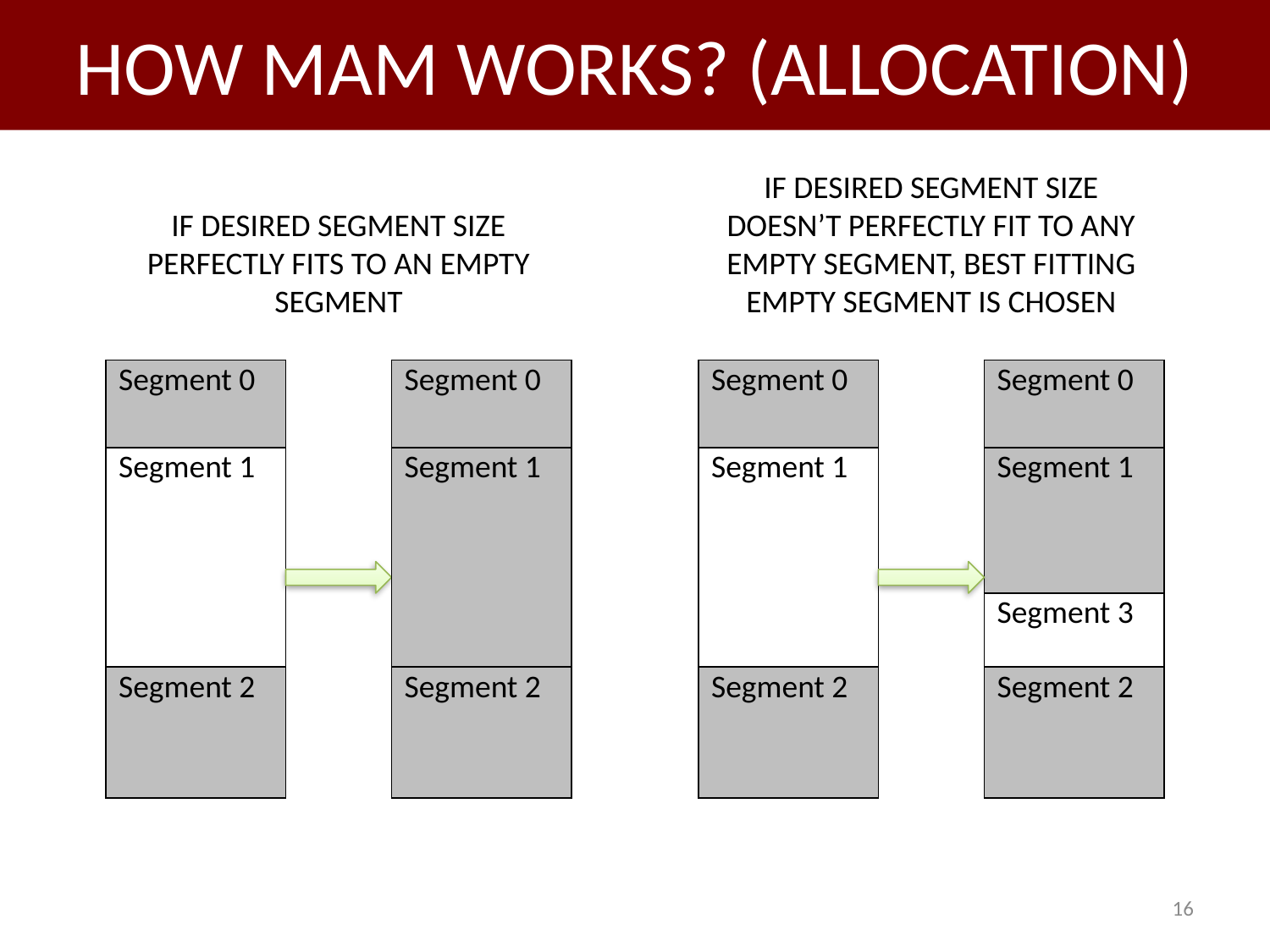

# HOW MAM WORKS? (ALLOCATION)
IF DESIRED SEGMENT SIZE DOESN’T PERFECTLY FIT TO ANY EMPTY SEGMENT, BEST FITTING EMPTY SEGMENT IS CHOSEN
IF DESIRED SEGMENT SIZE PERFECTLY FITS TO AN EMPTY SEGMENT
| Segment 0 |
| --- |
| Segment 1 |
| Segment 2 |
| Segment 0 |
| --- |
| Segment 1 |
| Segment 2 |
| Segment 0 |
| --- |
| Segment 1 |
| Segment 2 |
| Segment 0 |
| --- |
| Segment 1 |
| Segment 3 |
| Segment 2 |

16